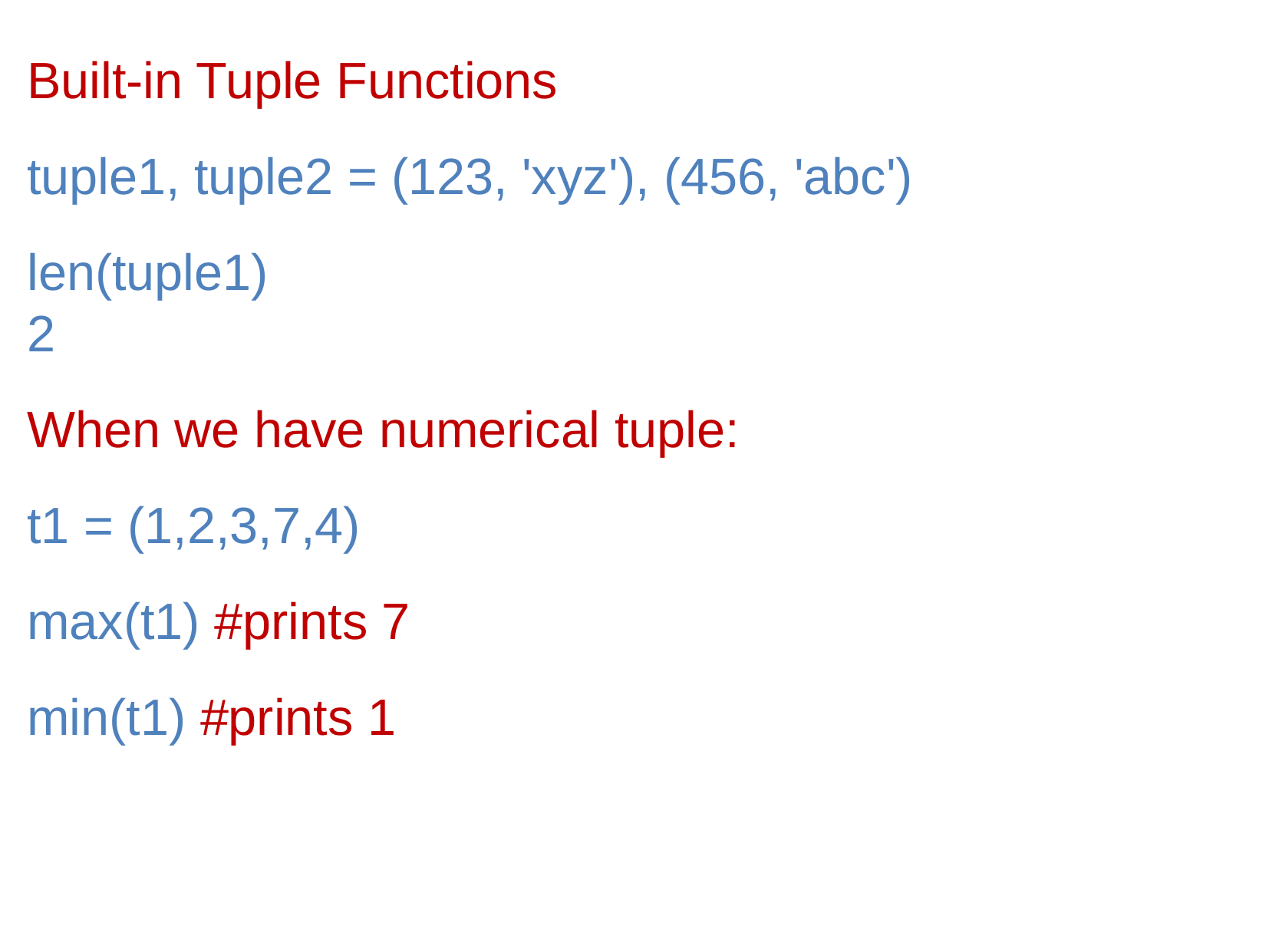

Built-in Tuple Functions

tuple1, tuple2 = (123, 'xyz'), (456, 'abc')

len(tuple1)
2

When we have numerical tuple:

t1 = (1,2,3,7,4)

max(t1) #prints 7

min(t1) #prints 1